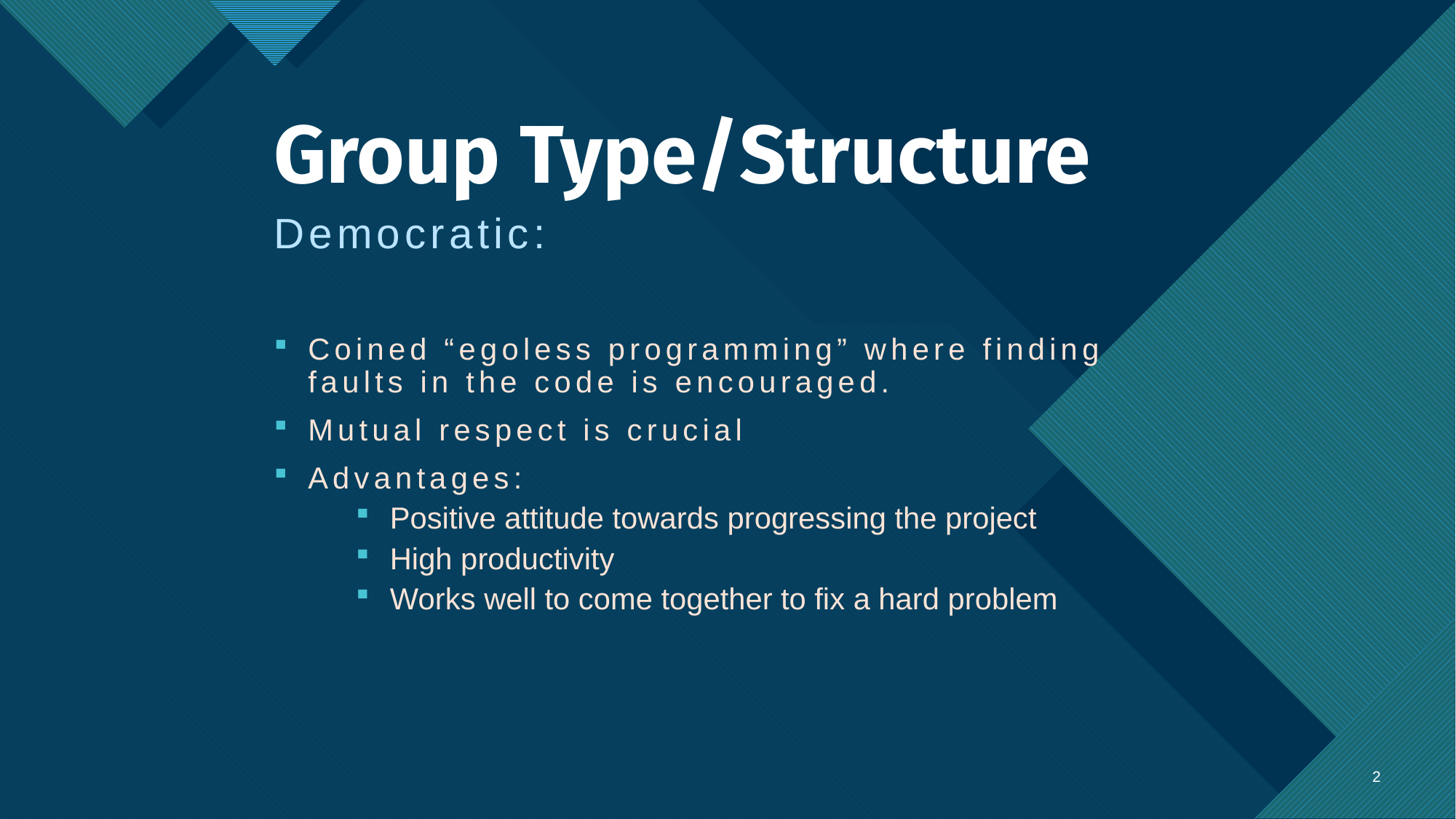

Group Type/Structure
Democratic:

Coined “egoless programming” where finding faults in the code is encouraged.
Mutual respect is crucial
Advantages:
Positive attitude towards progressing the project
High productivity
Works well to come together to fix a hard problem
2